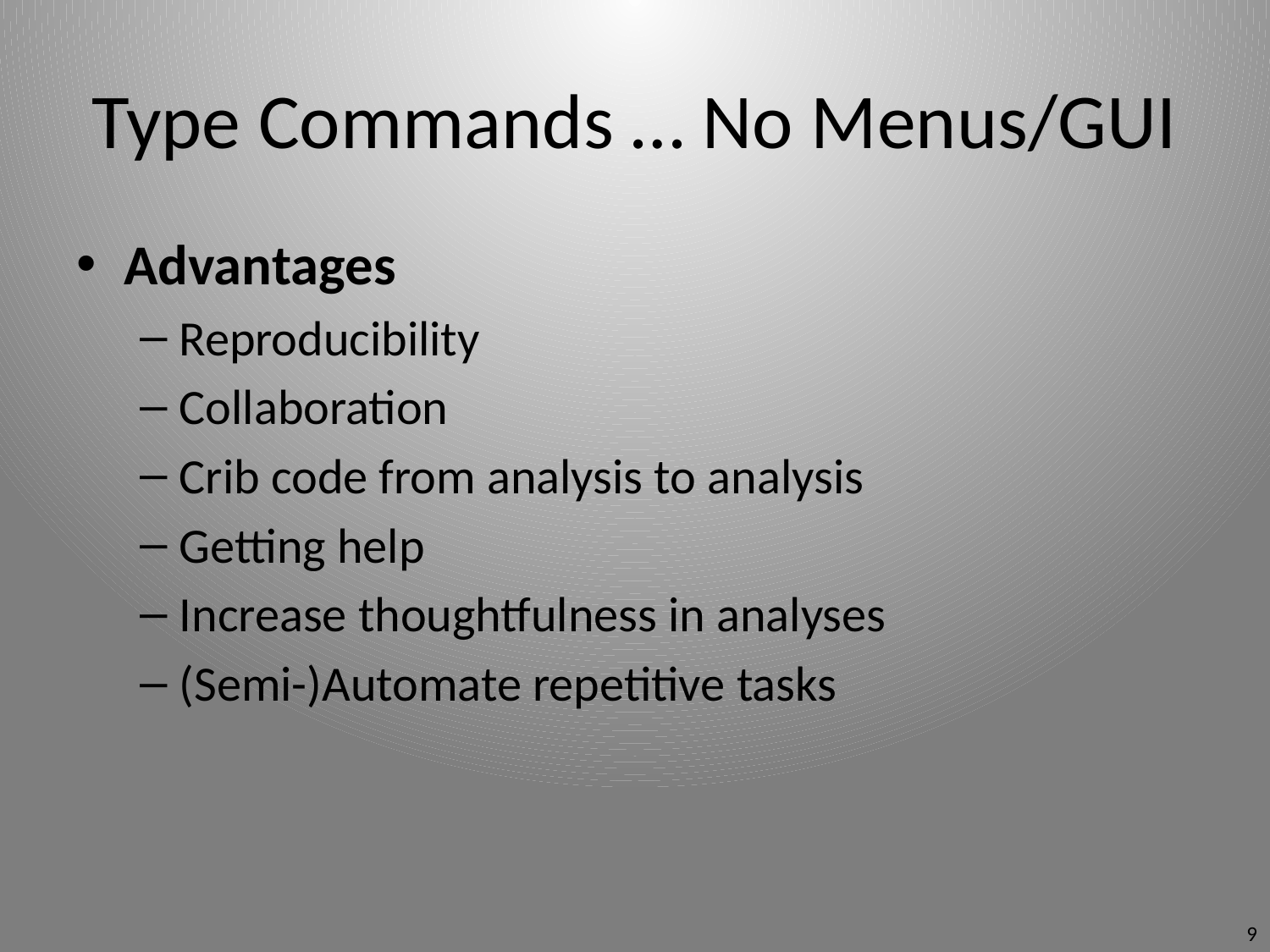

# Type Commands … No Menus/GUI
Advantages
Reproducibility
Collaboration
Crib code from analysis to analysis
Getting help
Increase thoughtfulness in analyses
(Semi-)Automate repetitive tasks
9